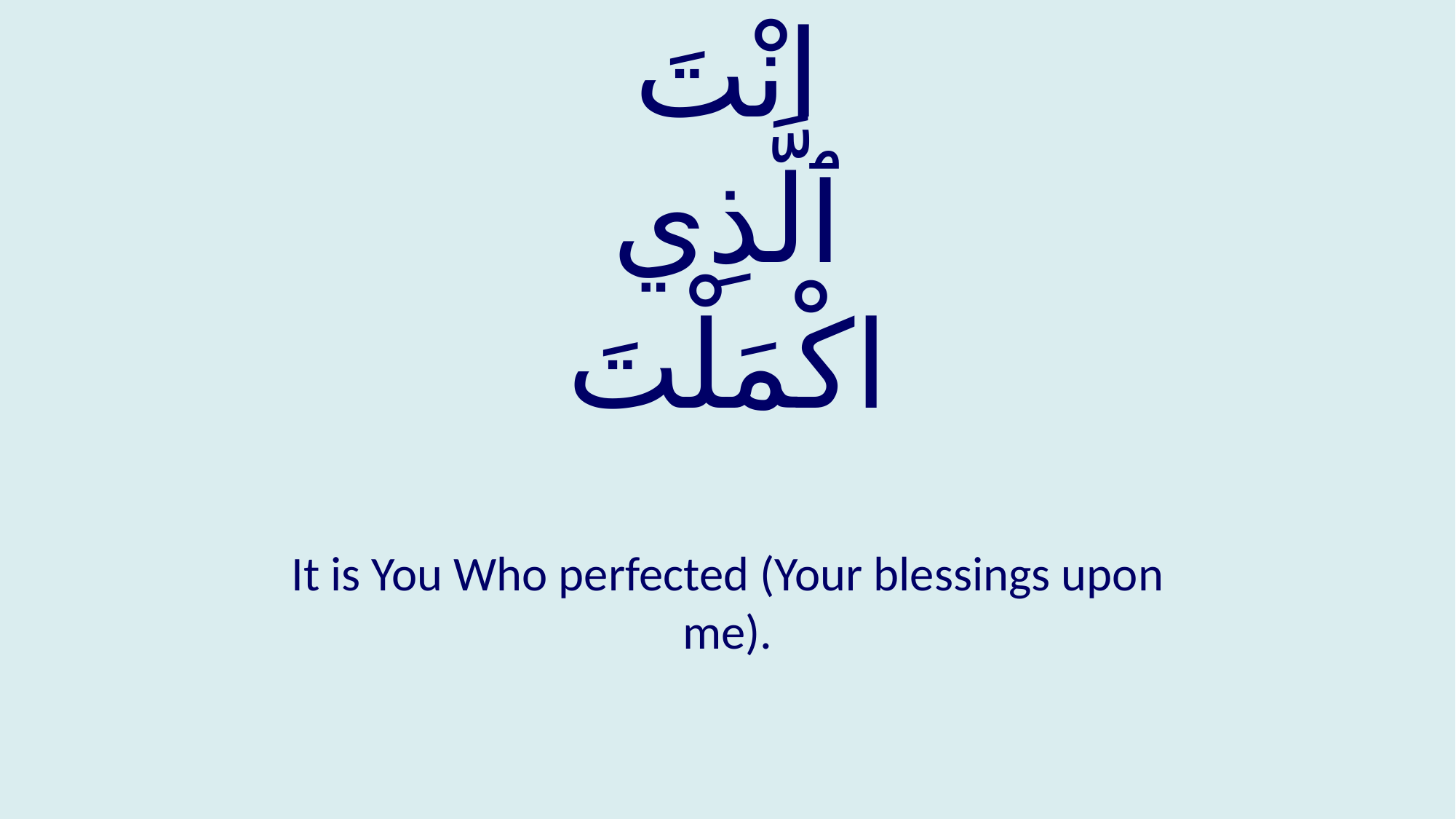

# انْتَ ٱلَّذِي اكْمَلْتَ
It is You Who perfected (Your blessings upon me).